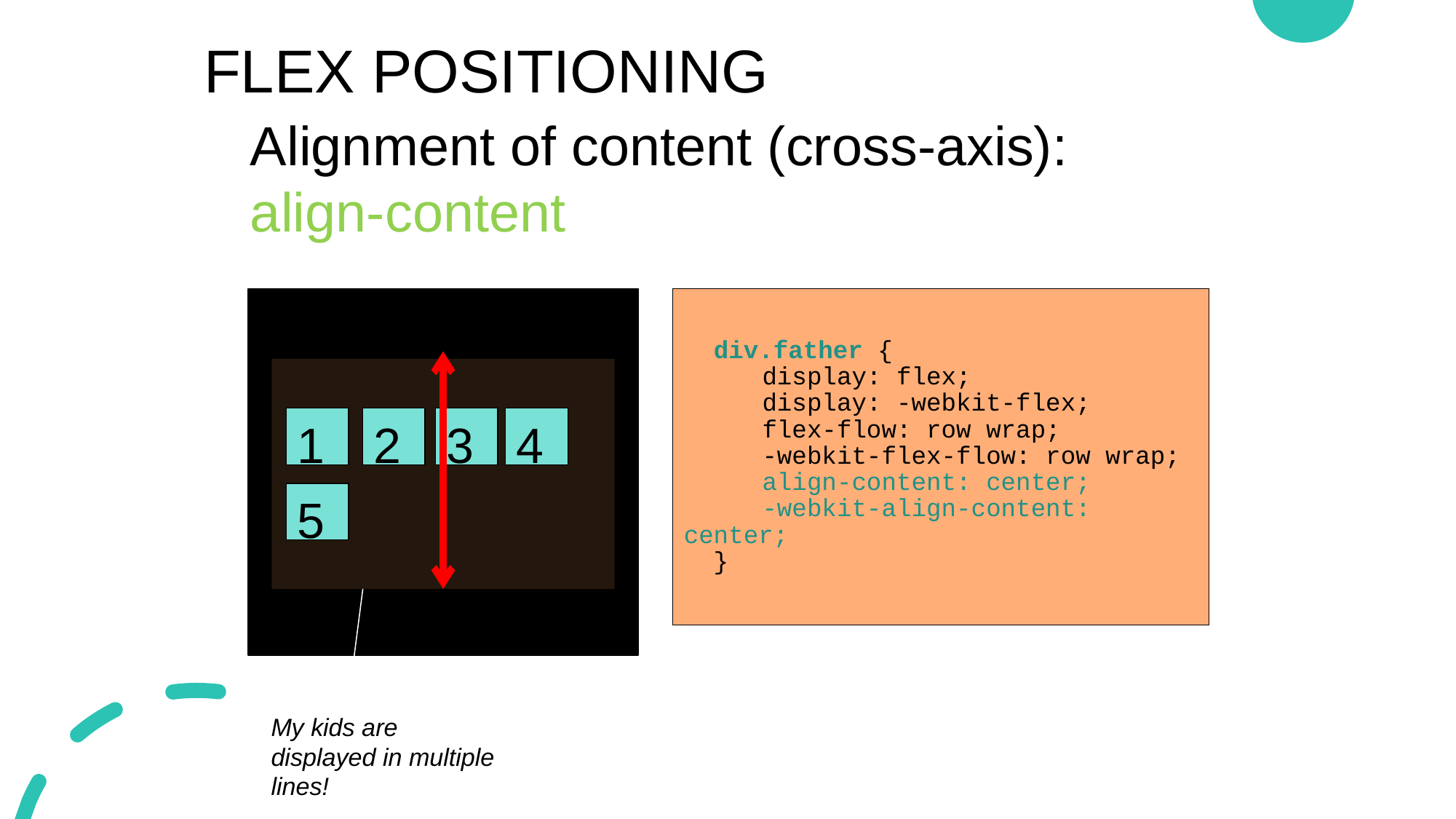

FLEX POSITIONING
Alignment of content (cross-axis):
align-content

# div.father { display: flex; display: -webkit-flex; flex-flow: row wrap; -webkit-flex-flow: row wrap; align-content: center; -webkit-align-content: center; }

1
2
3
4
5
My kids are displayed in multiple lines!